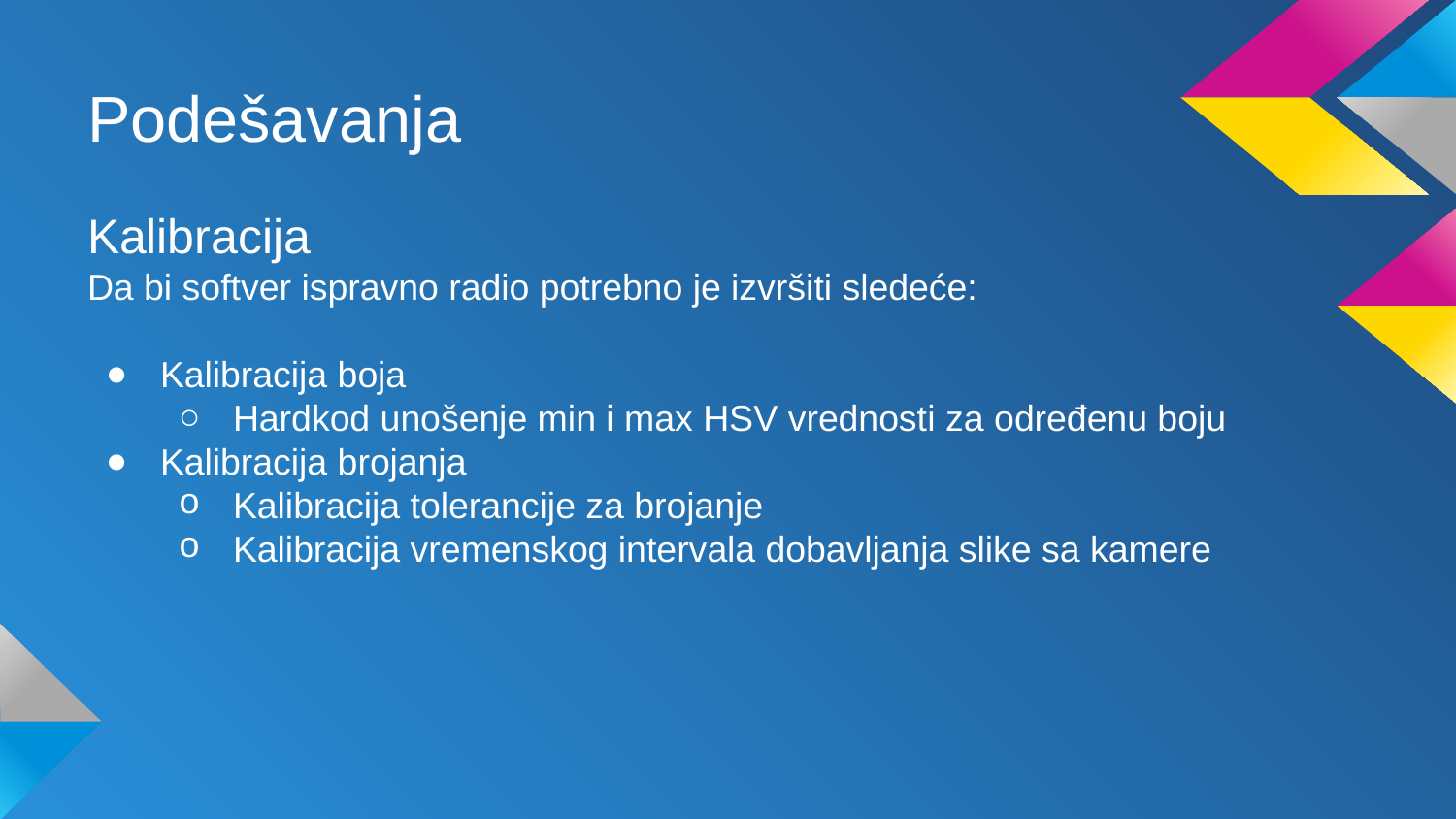

# Podešavanja
Kalibracija
Da bi softver ispravno radio potrebno je izvršiti sledeće:

Kalibracija boja
Hardkod unošenje min i max HSV vrednosti za određenu boju
Kalibracija brojanja
Kalibracija tolerancije za brojanje
Kalibracija vremenskog intervala dobavljanja slike sa kamere